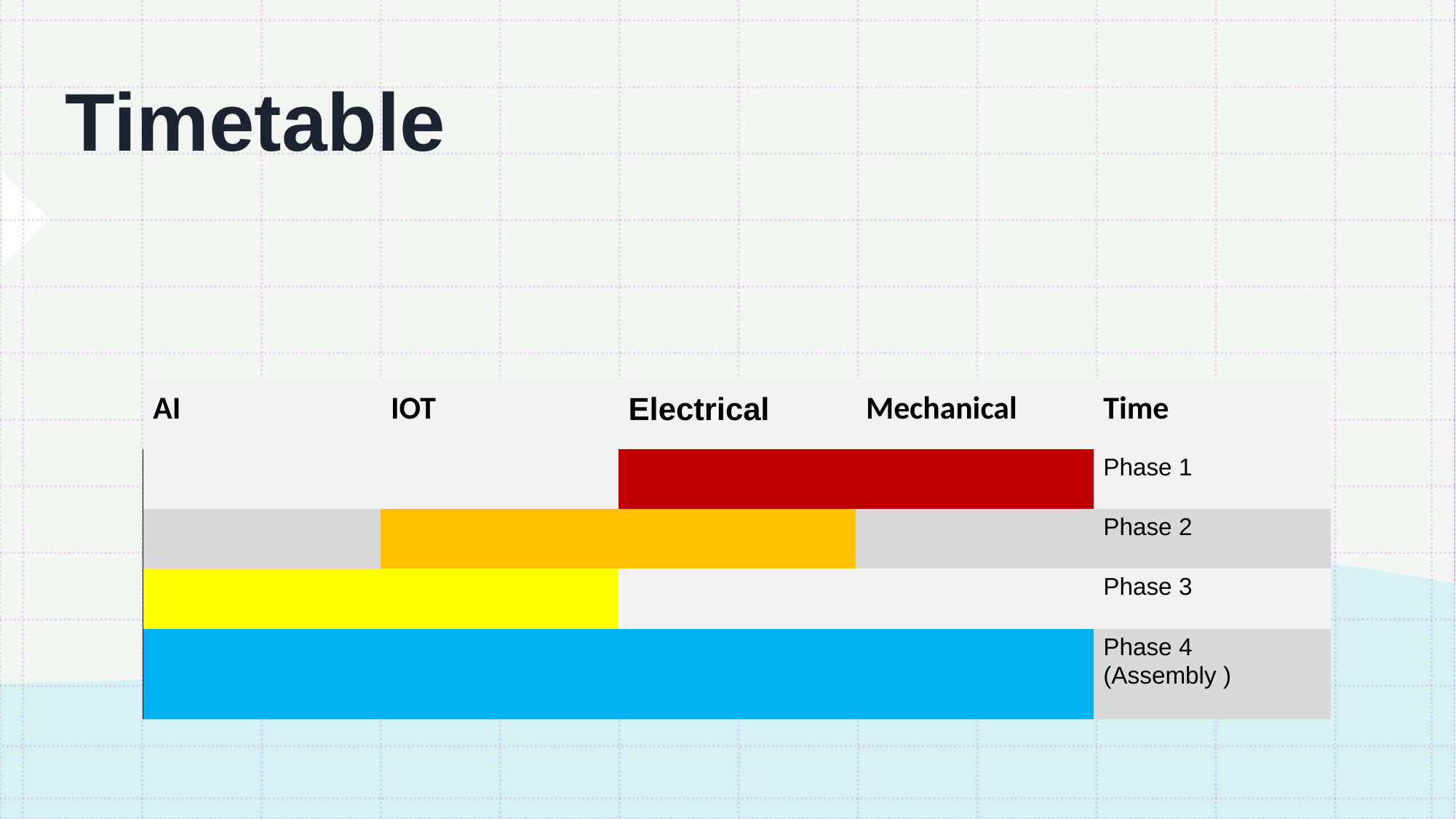

# Timetable

| AI | IOT | Electrical | Mechanical | Time |
| --- | --- | --- | --- | --- |
|  |  |  |  | Phase 1 |
|  |  |  |  | Phase 2 |
|  |  |  |  | Phase 3 |
|  |  |  |  | Phase 4 (Assembly ) |